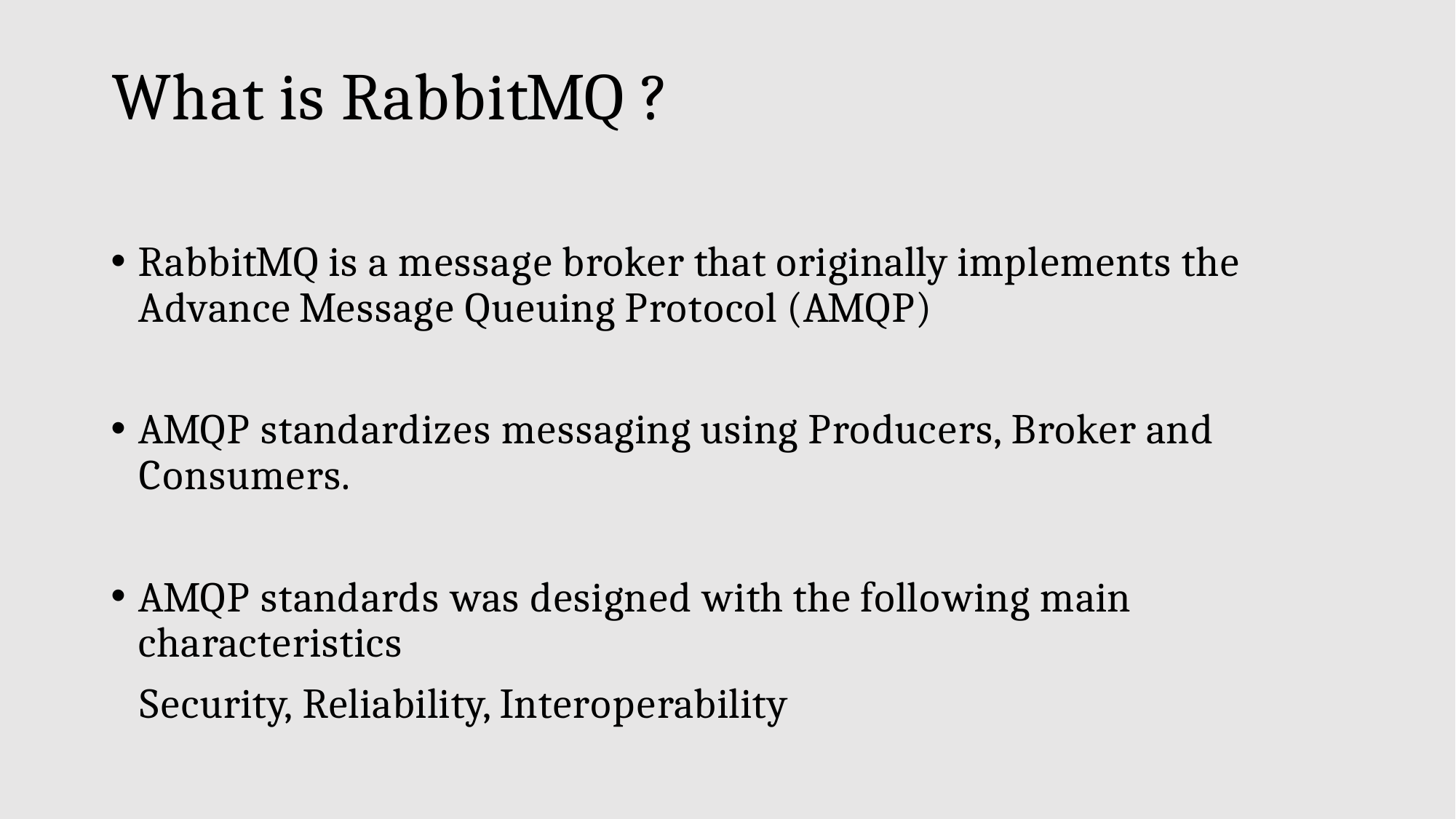

# What is RabbitMQ ?

RabbitMQ is a message broker that originally implements the Advance Message Queuing Protocol (AMQP)

AMQP standardizes messaging using Producers, Broker and Consumers.

AMQP standards was designed with the following main characteristics
   Security, Reliability, Interoperability